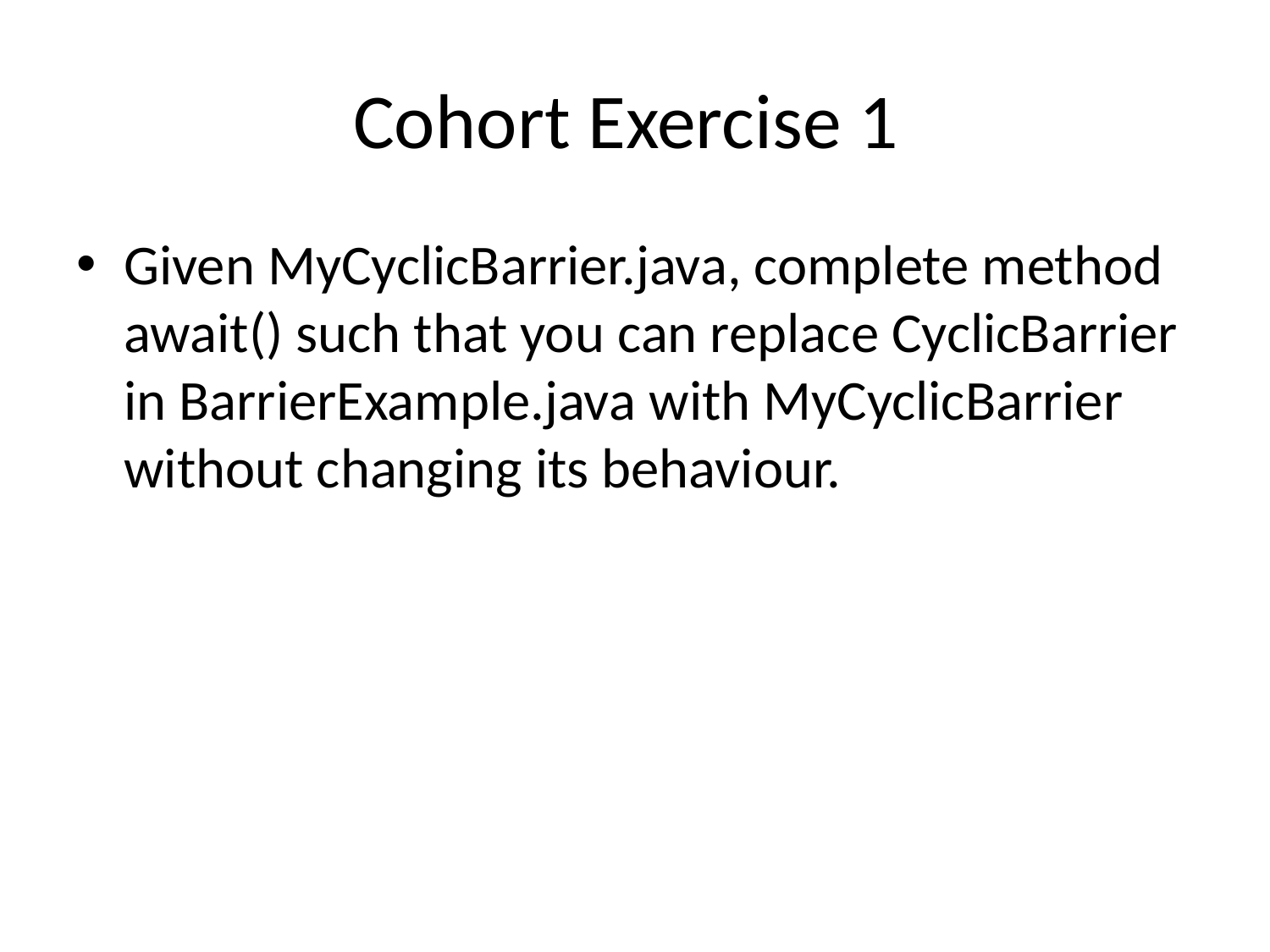

# Cohort Exercise 1
Given MyCyclicBarrier.java, complete method await() such that you can replace CyclicBarrier in BarrierExample.java with MyCyclicBarrier without changing its behaviour.